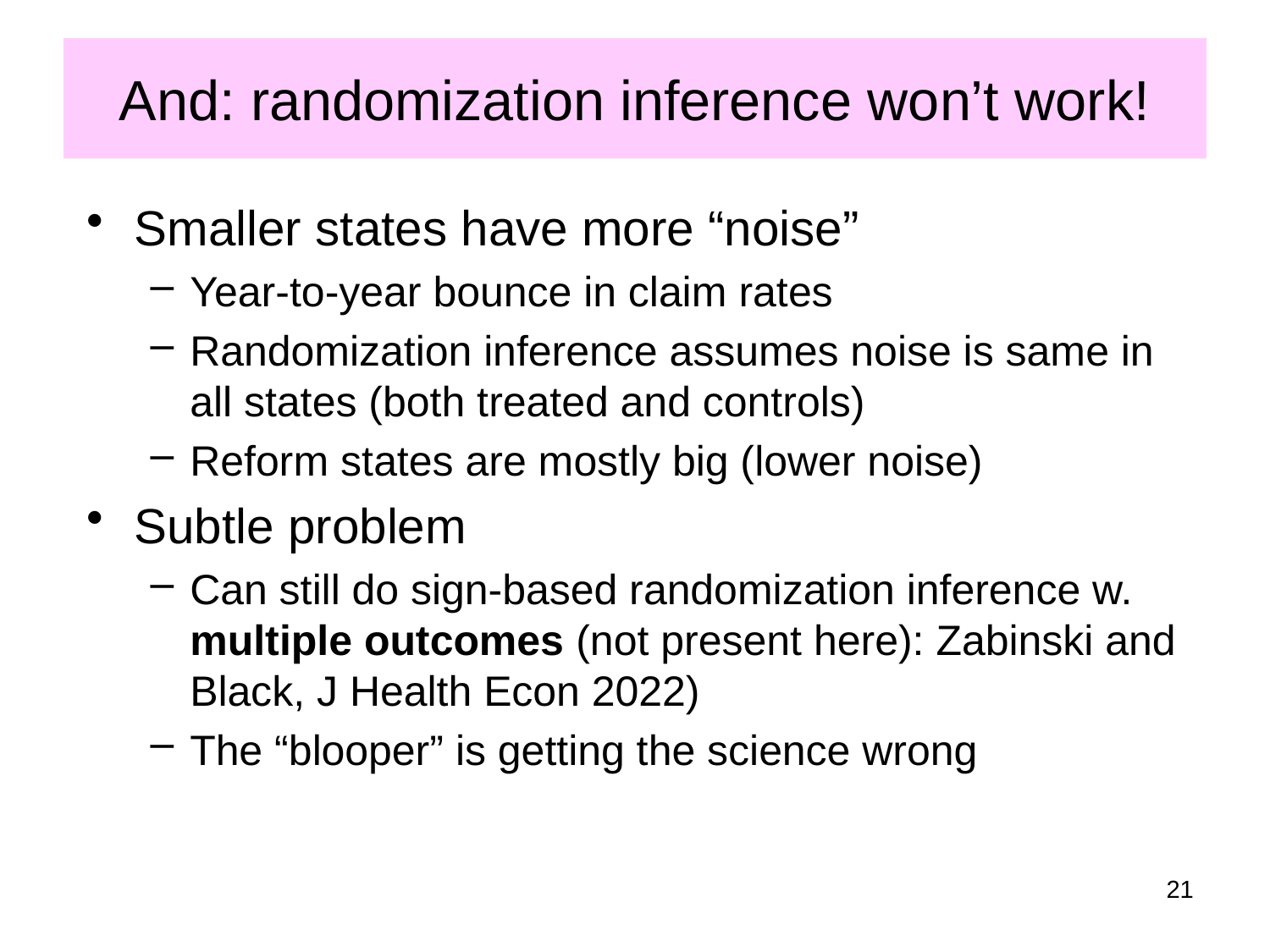

# And: randomization inference won’t work!
Smaller states have more “noise”
Year-to-year bounce in claim rates
Randomization inference assumes noise is same in all states (both treated and controls)
Reform states are mostly big (lower noise)
Subtle problem
Can still do sign-based randomization inference w. multiple outcomes (not present here): Zabinski and Black, J Health Econ 2022)
The “blooper” is getting the science wrong

21